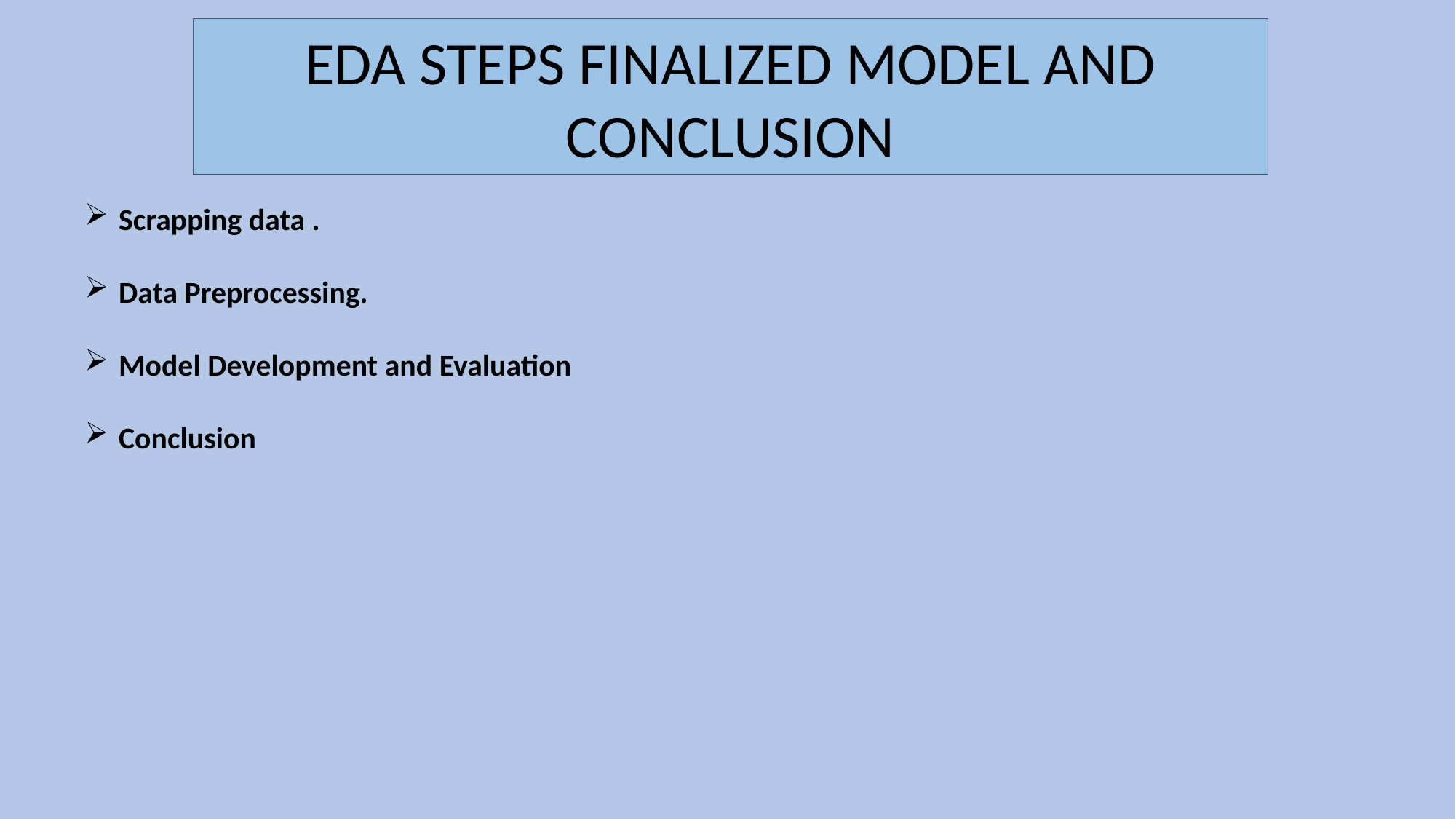

EDA STEPS FINALIZED MODEL AND CONCLUSION
Scrapping data .
Data Preprocessing.
Model Development and Evaluation
Conclusion